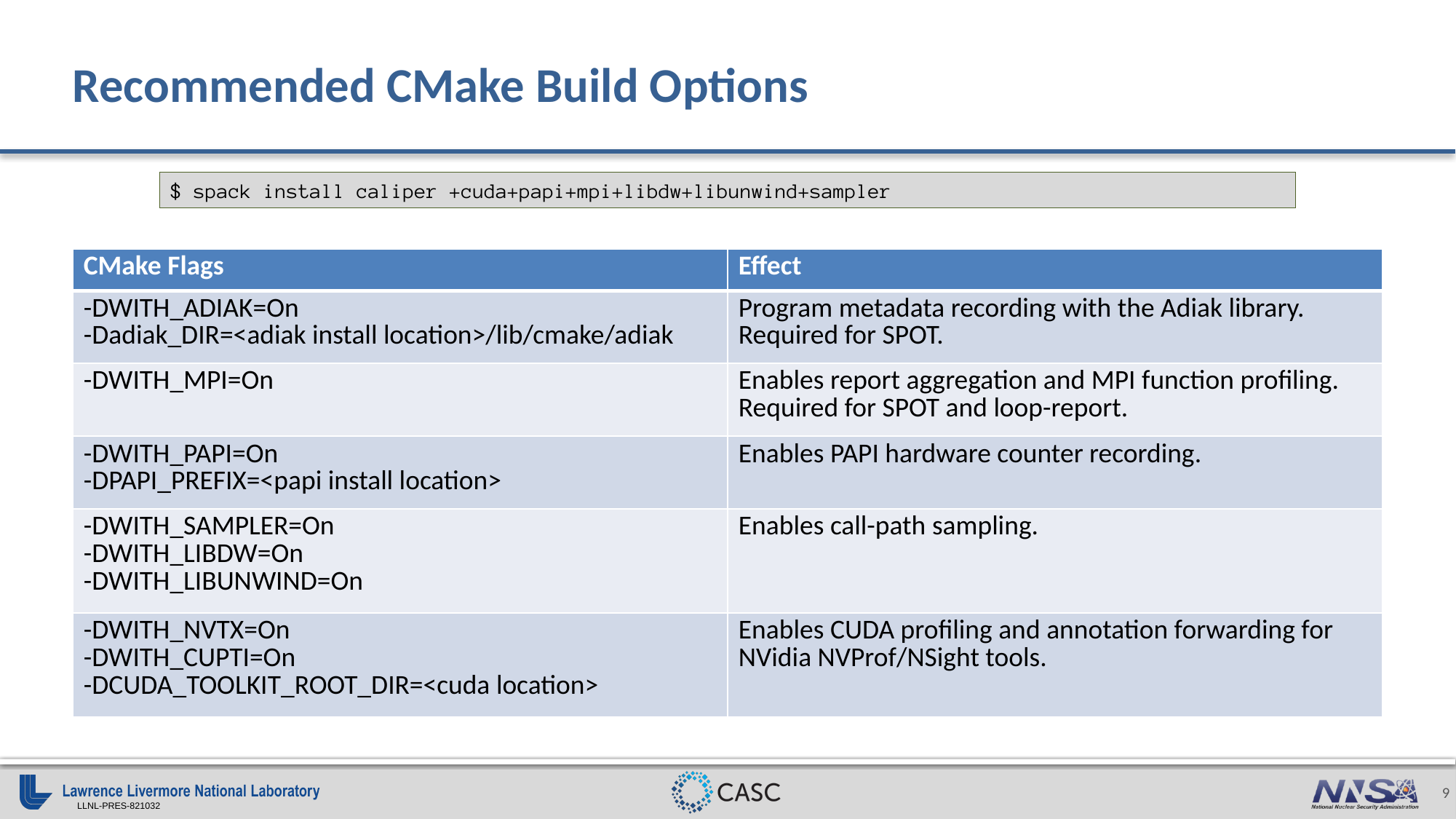

# Recommended CMake Build Options
$ spack install caliper +cuda+papi+mpi+libdw+libunwind+sampler
| CMake Flags | Effect |
| --- | --- |
| -DWITH\_ADIAK=On -Dadiak\_DIR=<adiak install location>/lib/cmake/adiak | Program metadata recording with the Adiak library. Required for SPOT. |
| -DWITH\_MPI=On | Enables report aggregation and MPI function profiling. Required for SPOT and loop-report. |
| -DWITH\_PAPI=On -DPAPI\_PREFIX=<papi install location> | Enables PAPI hardware counter recording. |
| -DWITH\_SAMPLER=On -DWITH\_LIBDW=On -DWITH\_LIBUNWIND=On | Enables call-path sampling. |
| -DWITH\_NVTX=On -DWITH\_CUPTI=On -DCUDA\_TOOLKIT\_ROOT\_DIR=<cuda location> | Enables CUDA profiling and annotation forwarding for NVidia NVProf/NSight tools. |